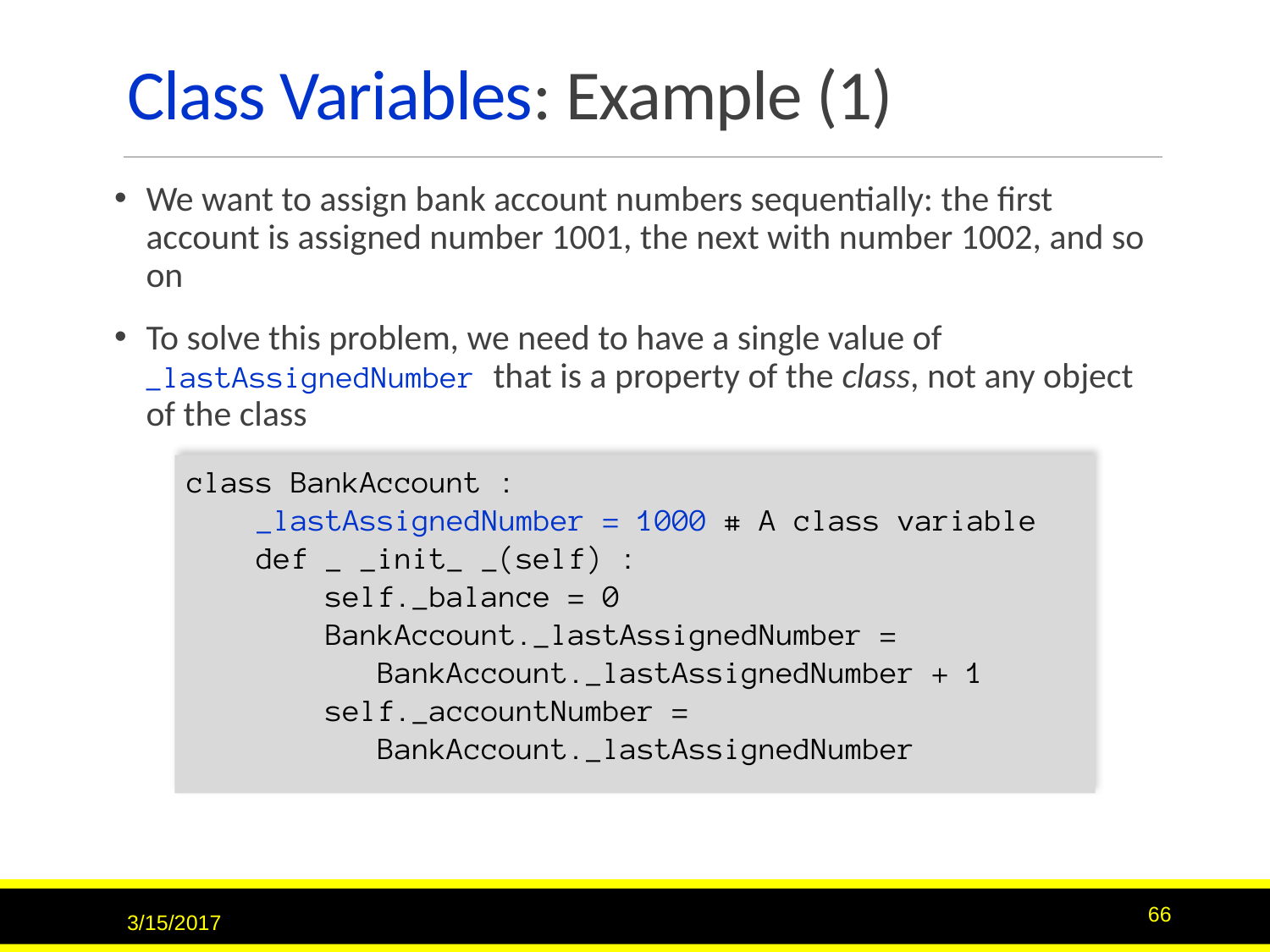

# Class Variables: Example (1)
We want to assign bank account numbers sequentially: the first account is assigned number 1001, the next with number 1002, and so on
To solve this problem, we need to have a single value of _lastAssignedNumber that is a property of the class, not any object of the class

class BankAccount :
    _lastAssignedNumber = 1000 # A class variable
    def _ _init_ _(self) :
        self._balance = 0
        BankAccount._lastAssignedNumber =
           BankAccount._lastAssignedNumber + 1
        self._accountNumber =
           BankAccount._lastAssignedNumber
3/15/2017